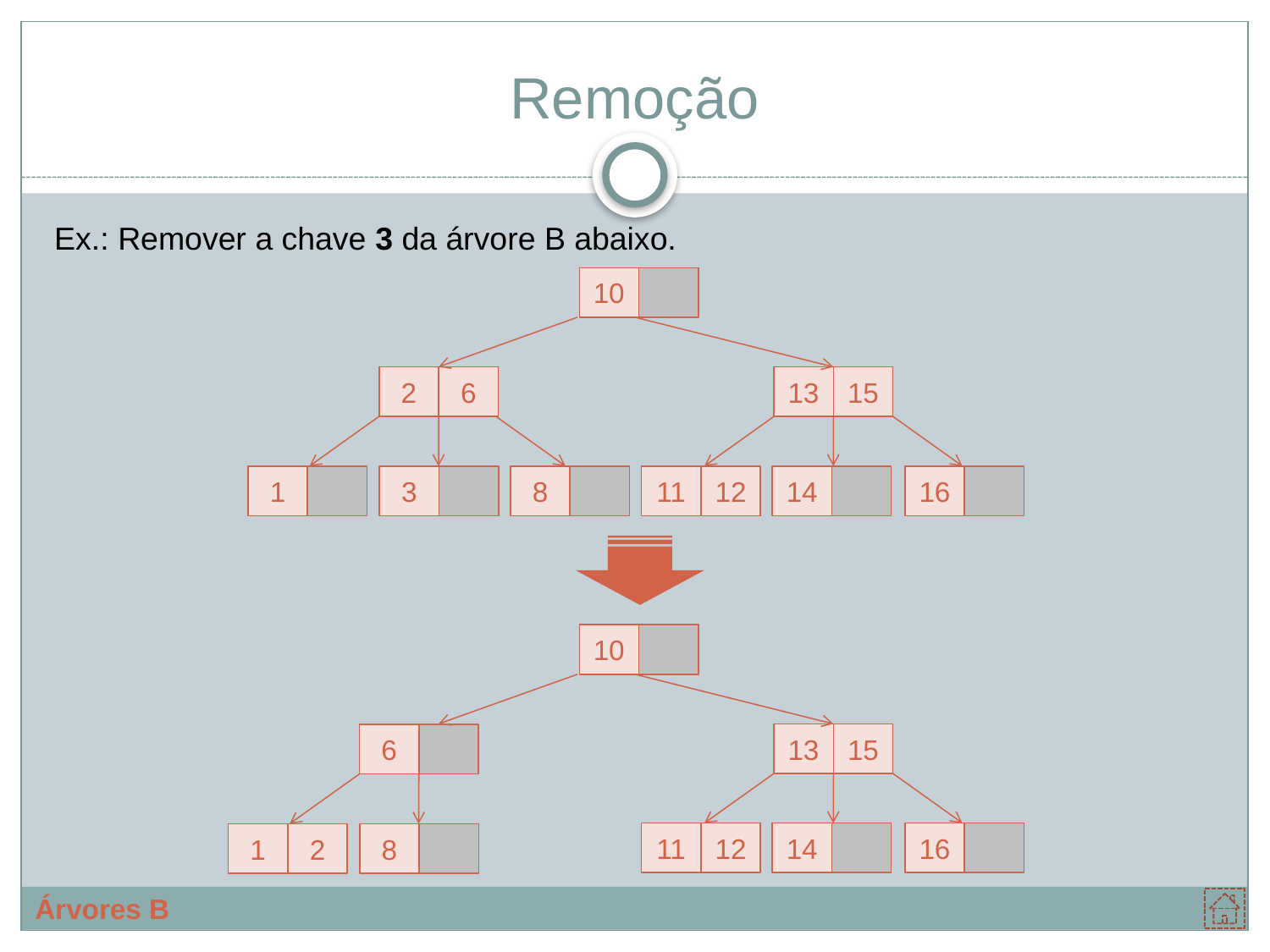

# Remoção
Ex.: Remover a chave 3 da árvore B abaixo.

10

2
6
13
15
1

3

8

11
12
14

16

10

13
15
11
12
14

16

2
6
1

8

6

1
2
8

6
1
2
8

6

1
2
8

Árvores B